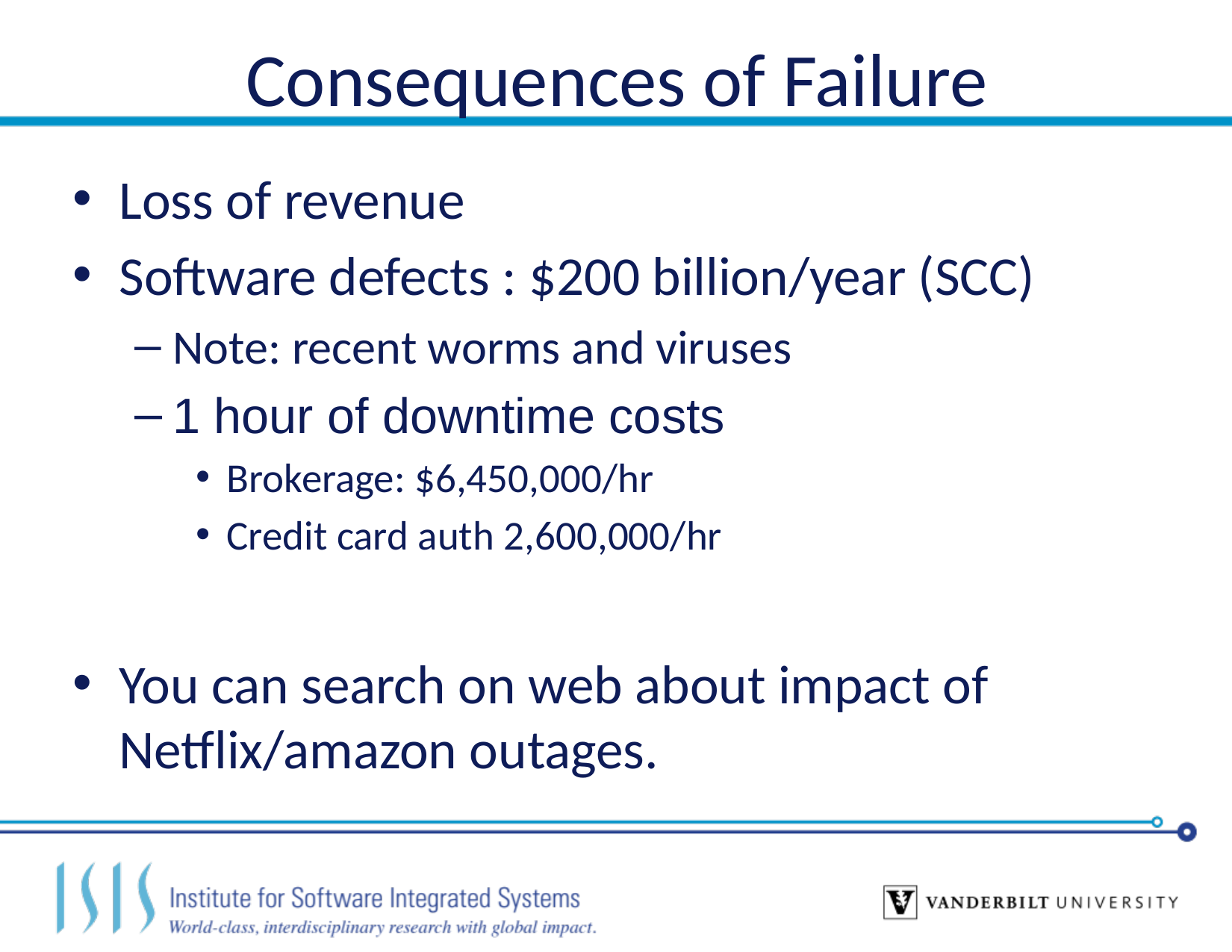

# Consequences of Failure
Loss of revenue
Software defects : $200 billion/year (SCC)
Note: recent worms and viruses
1 hour of downtime costs
Brokerage: $6,450,000/hr
Credit card auth 2,600,000/hr

You can search on web about impact of Netflix/amazon outages.